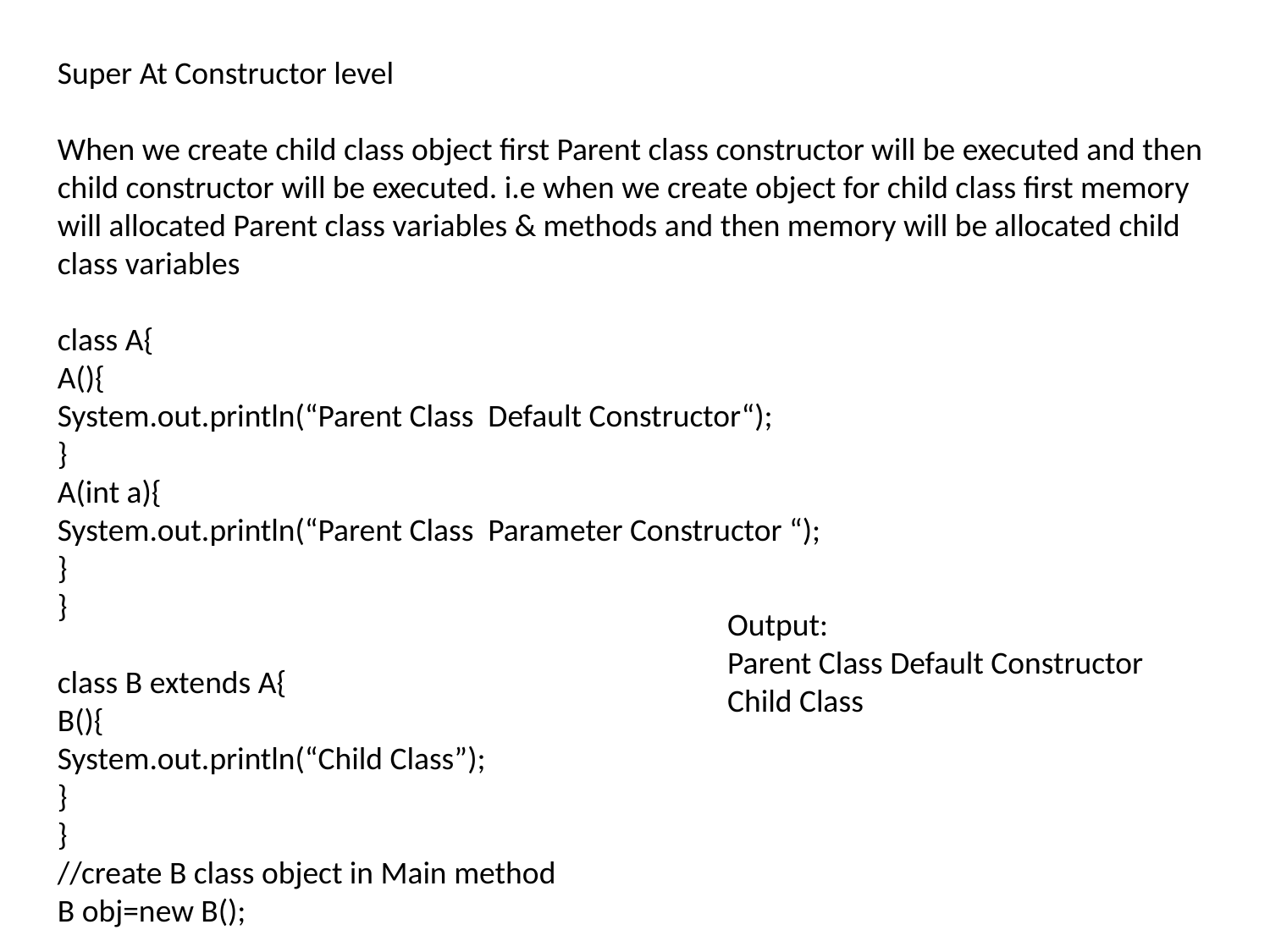

Super At Constructor level

When we create child class object first Parent class constructor will be executed and then child constructor will be executed. i.e when we create object for child class first memory will allocated Parent class variables & methods and then memory will be allocated child class variables

class A{
A(){
System.out.println(“Parent Class  Default Constructor“);
}
A(int a){
System.out.println(“Parent Class  Parameter Constructor “);
}
}

class B extends A{
B(){
System.out.println(“Child Class”);
}
}
//create B class object in Main method
B obj=new B();

Output:
Parent Class Default Constructor
Child Class